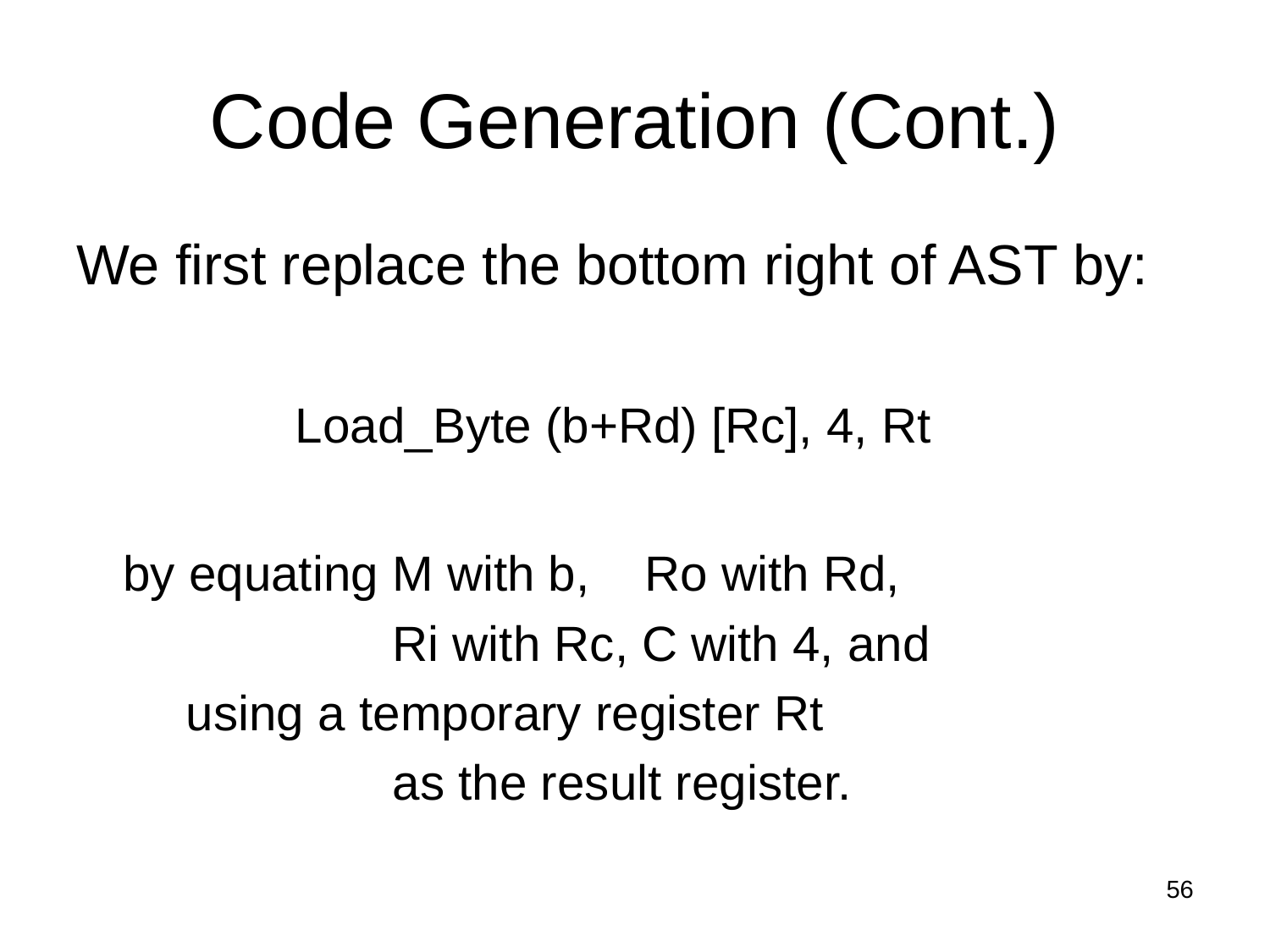

# Code Generation (Cont.)
We first replace the bottom right of AST by:

              Load_Byte (b+Rd) [Rc], 4, Rt

   by equating M with b,    Ro with Rd,
                       Ri with Rc, C with 4, and
        using a temporary register Rt
                       as the result register.

56